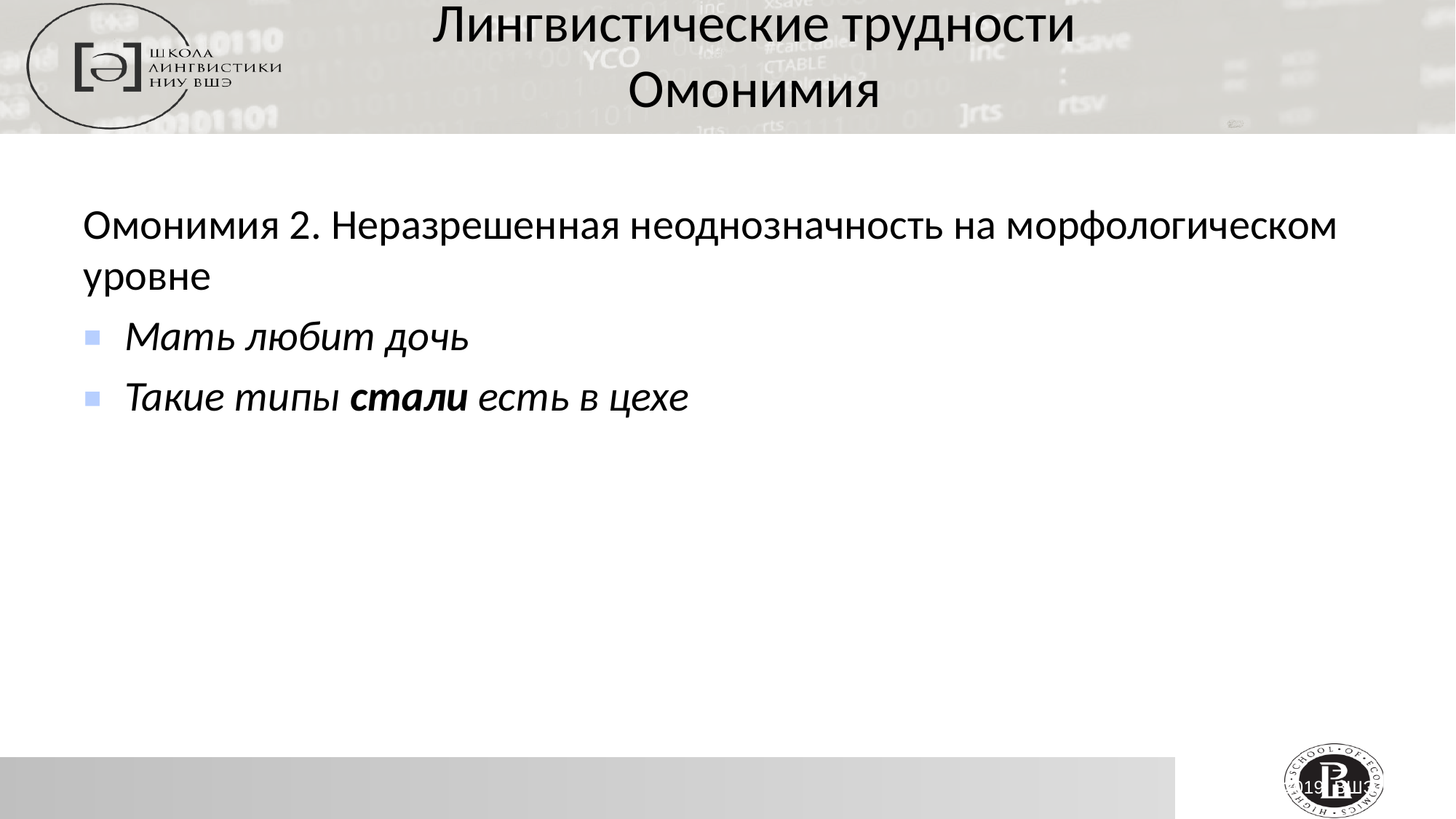

Лингвистические трудности
Омонимия

Омонимия 2. Неразрешенная неоднозначность на морфологическом уровне
Мать любит дочь
Такие типы стали есть в цехе
АвтОбрЕЯ 2019. ВШЭ
15